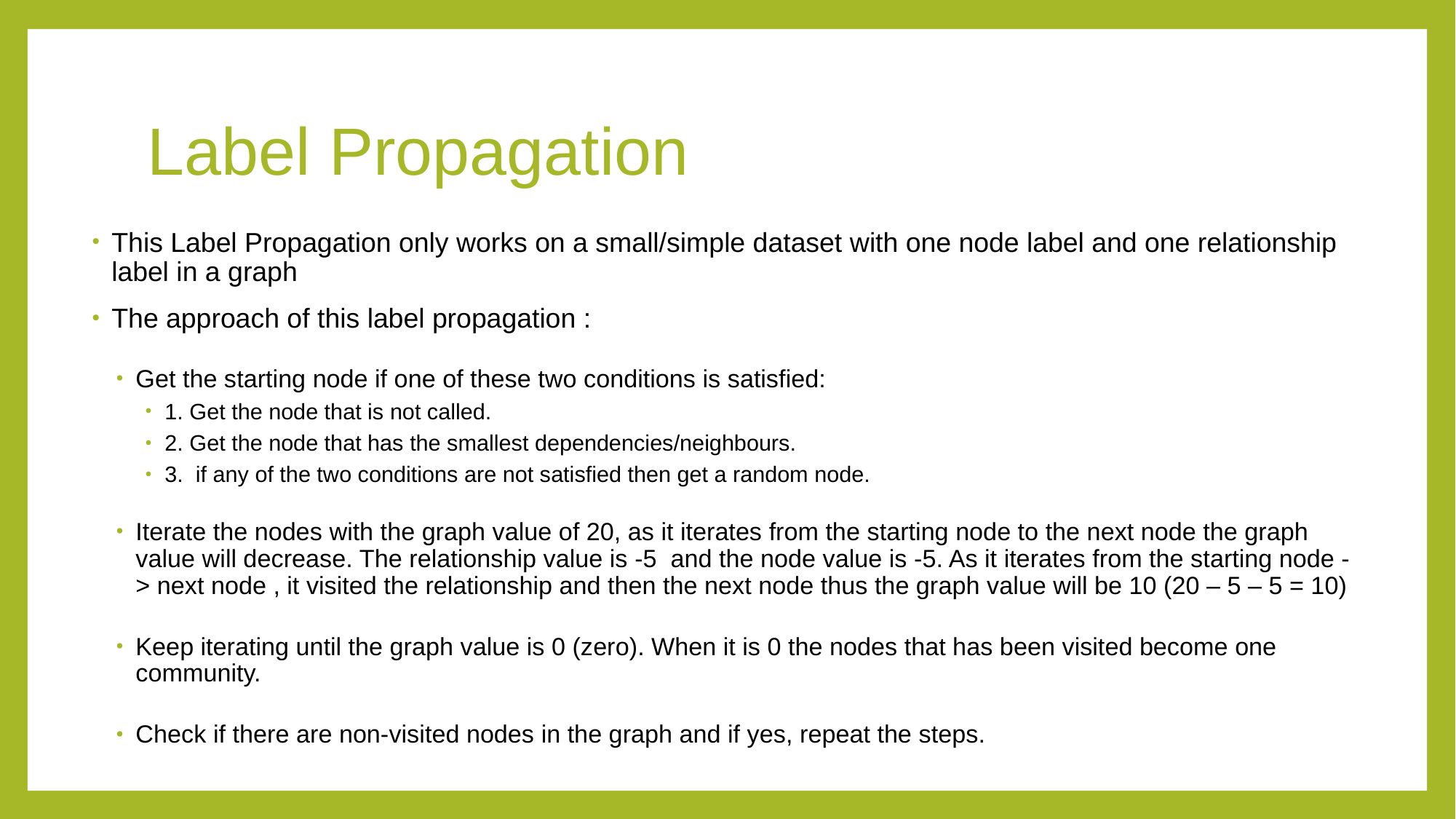

# Label Propagation
This Label Propagation only works on a small/simple dataset with one node label and one relationship label in a graph
The approach of this label propagation :
Get the starting node if one of these two conditions is satisfied:
1. Get the node that is not called.
2. Get the node that has the smallest dependencies/neighbours.
3.  if any of the two conditions are not satisfied then get a random node.
Iterate the nodes with the graph value of 20, as it iterates from the starting node to the next node the graph value will decrease. The relationship value is -5  and the node value is -5. As it iterates from the starting node -> next node , it visited the relationship and then the next node thus the graph value will be 10 (20 – 5 – 5 = 10)
Keep iterating until the graph value is 0 (zero). When it is 0 the nodes that has been visited become one community.
Check if there are non-visited nodes in the graph and if yes, repeat the steps.